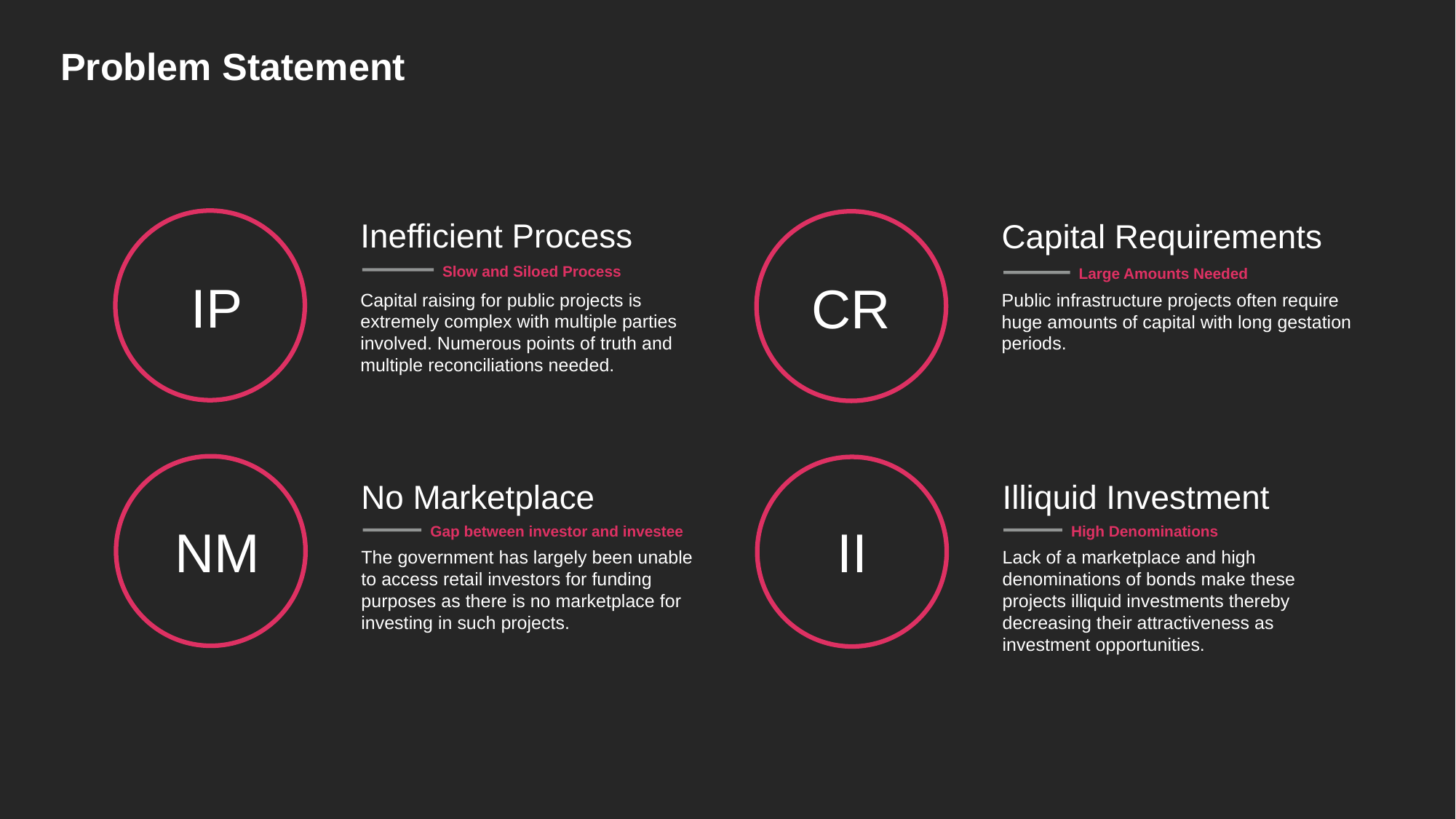

# Problem Statement
Inefficient Process

Capital Requirements

Slow and Siloed Process

Large Amounts Needed

IP
CR
Capital raising for public projects is extremely complex with multiple parties involved. Numerous points of truth and multiple reconciliations needed.
Public infrastructure projects often require huge amounts of capital with long gestation periods.

No Marketplace
Illiquid Investment
 NM
II
High Denominations

Gap between investor and investee

The government has largely been unable to access retail investors for funding purposes as there is no marketplace for investing in such projects.
Lack of a marketplace and high denominations of bonds make these projects illiquid investments thereby decreasing their attractiveness as investment opportunities.